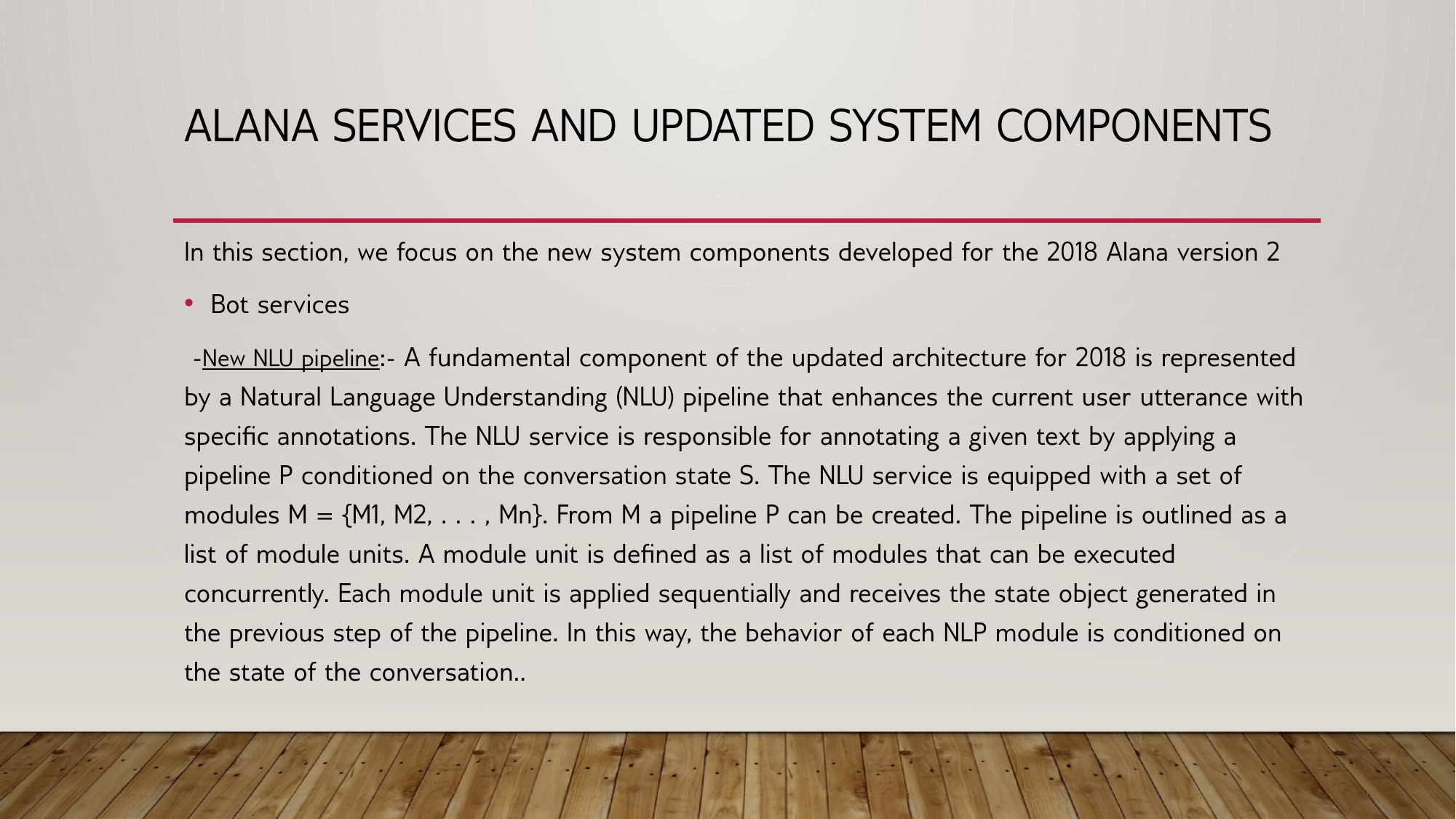

# Alana Services and Updated System Components
In this section, we focus on the new system components developed for the 2018 Alana version 2
Bot services
 -New NLU pipeline:- A fundamental component of the updated architecture for 2018 is represented by a Natural Language Understanding (NLU) pipeline that enhances the current user utterance with specific annotations. The NLU service is responsible for annotating a given text by applying a pipeline P conditioned on the conversation state S. The NLU service is equipped with a set of modules M = {M1, M2, . . . , Mn}. From M a pipeline P can be created. The pipeline is outlined as a list of module units. A module unit is defined as a list of modules that can be executed concurrently. Each module unit is applied sequentially and receives the state object generated in the previous step of the pipeline. In this way, the behavior of each NLP module is conditioned on the state of the conversation..